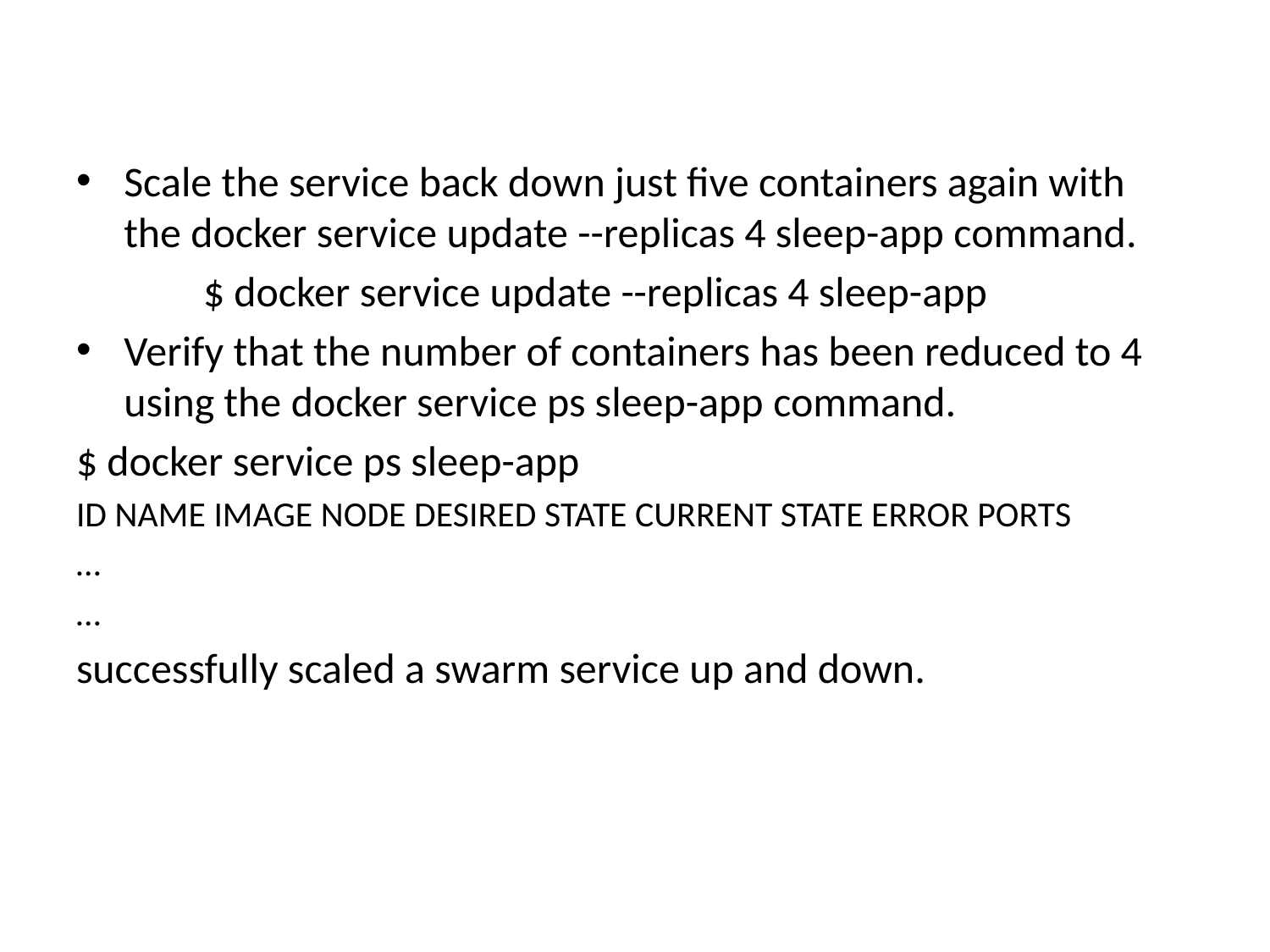

Scale the service back down just five containers again with the docker service update --replicas 4 sleep-app command.
	$ docker service update --replicas 4 sleep-app
Verify that the number of containers has been reduced to 4 using the docker service ps sleep-app command.
$ docker service ps sleep-app
ID NAME IMAGE NODE DESIRED STATE CURRENT STATE ERROR PORTS
…
…
successfully scaled a swarm service up and down.